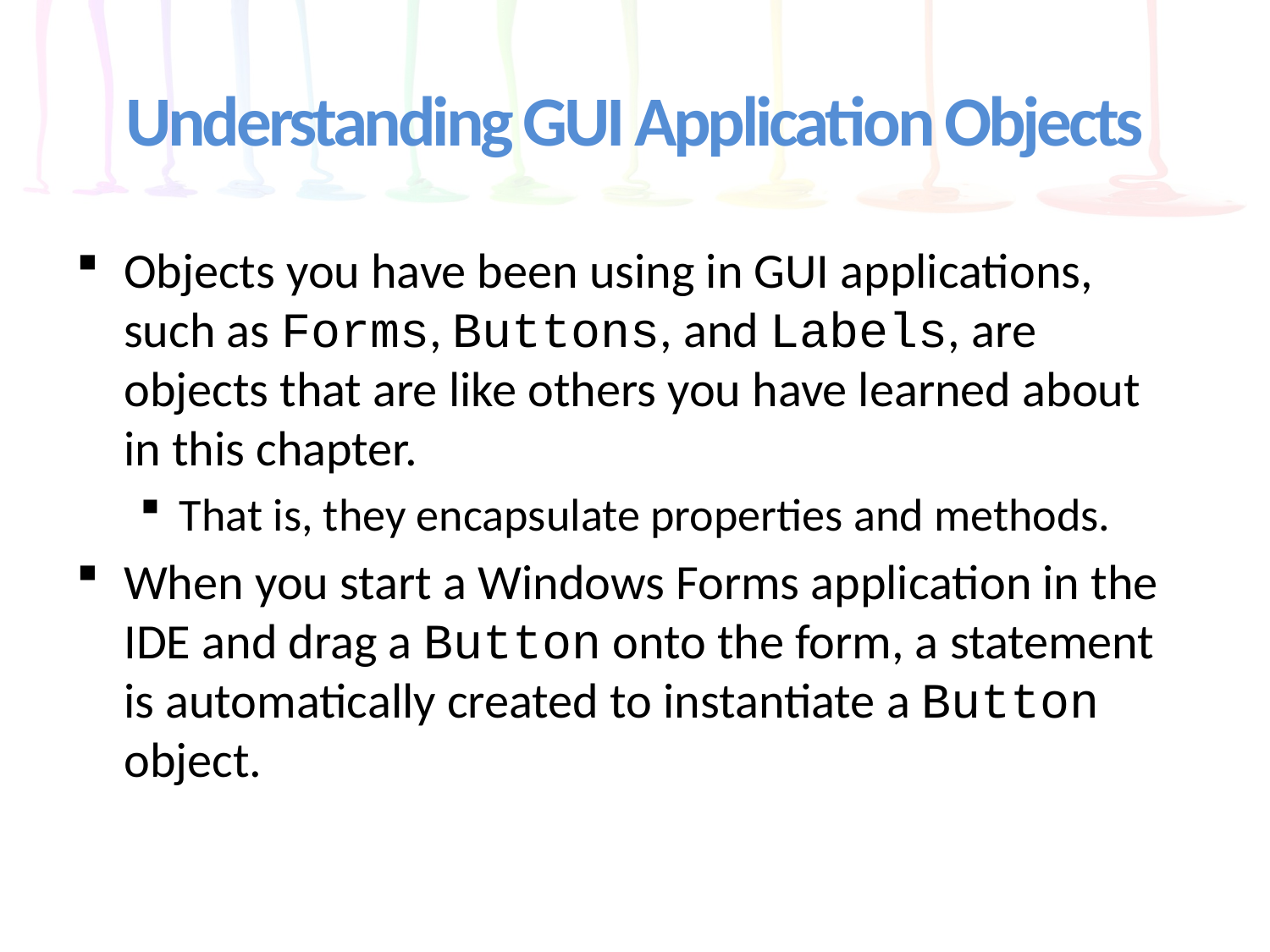

# Understanding GUI Application Objects
Objects you have been using in GUI applications, such as Forms, Buttons, and Labels, are objects that are like others you have learned about in this chapter.
That is, they encapsulate properties and methods.
When you start a Windows Forms application in the IDE and drag a Button onto the form, a statement is automatically created to instantiate a Button object.